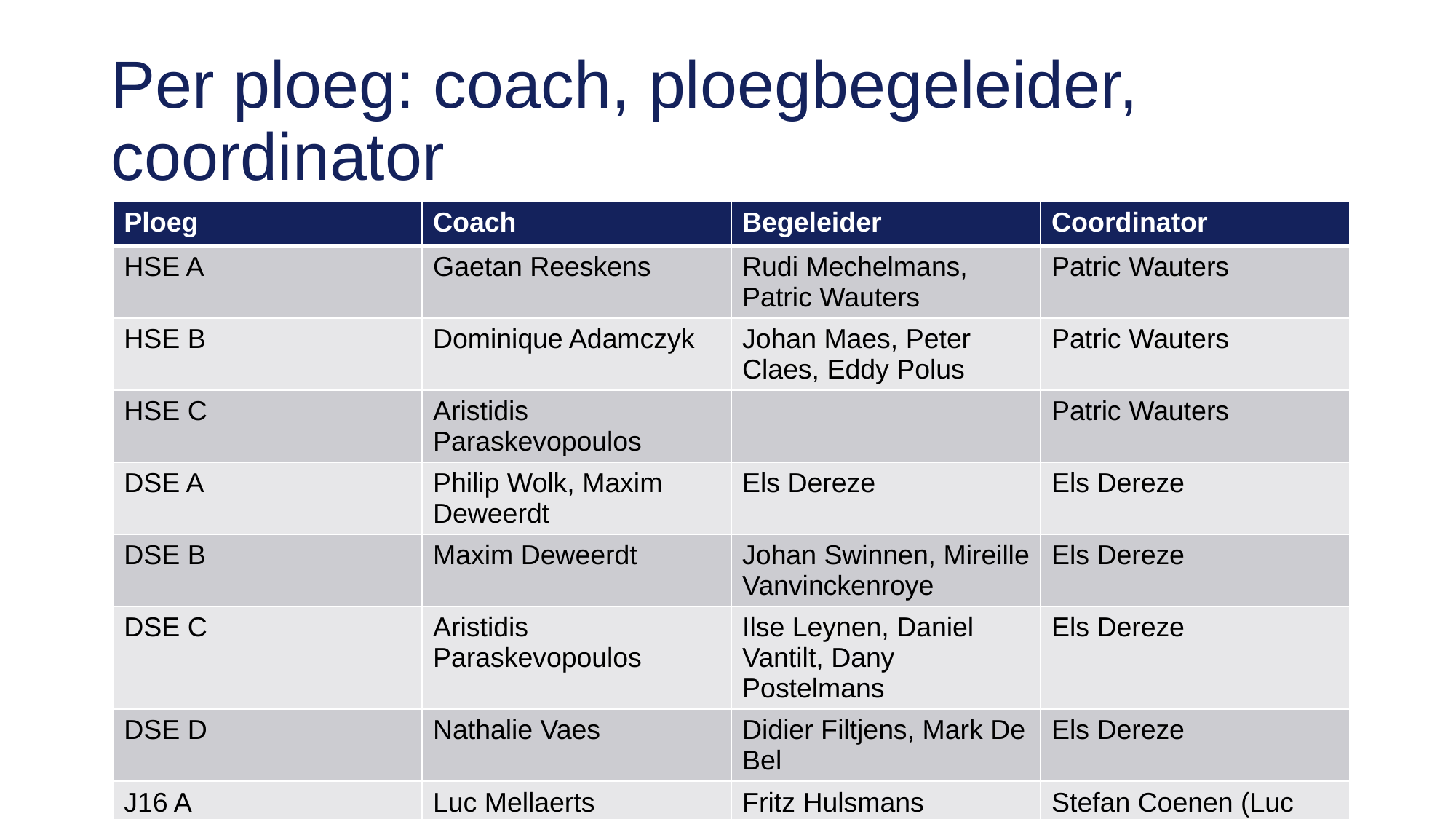

# Per ploeg: coach, ploegbegeleider, coordinator
| Ploeg | Coach | Begeleider | Coordinator |
| --- | --- | --- | --- |
| HSE A | Gaetan Reeskens | Rudi Mechelmans, Patric Wauters | Patric Wauters |
| HSE B | Dominique Adamczyk | Johan Maes, Peter Claes, Eddy Polus | Patric Wauters |
| HSE C | Aristidis Paraskevopoulos |  | Patric Wauters |
| DSE A | Philip Wolk, Maxim Deweerdt | Els Dereze | Els Dereze |
| DSE B | Maxim Deweerdt | Johan Swinnen, Mireille Vanvinckenroye | Els Dereze |
| DSE C | Aristidis Paraskevopoulos | Ilse Leynen, Daniel Vantilt, Dany Postelmans | Els Dereze |
| DSE D | Nathalie Vaes | Didier Filtjens, Mark De Bel | Els Dereze |
| J16 A | Luc Mellaerts | Fritz Hulsmans | Stefan Coenen (Luc Mellaerts) |
| J16 B | Karel Lemmens | Nancy Vanmechelen, Gilbert Roggen | Stefan Coenen (Luc Mellaerts) |